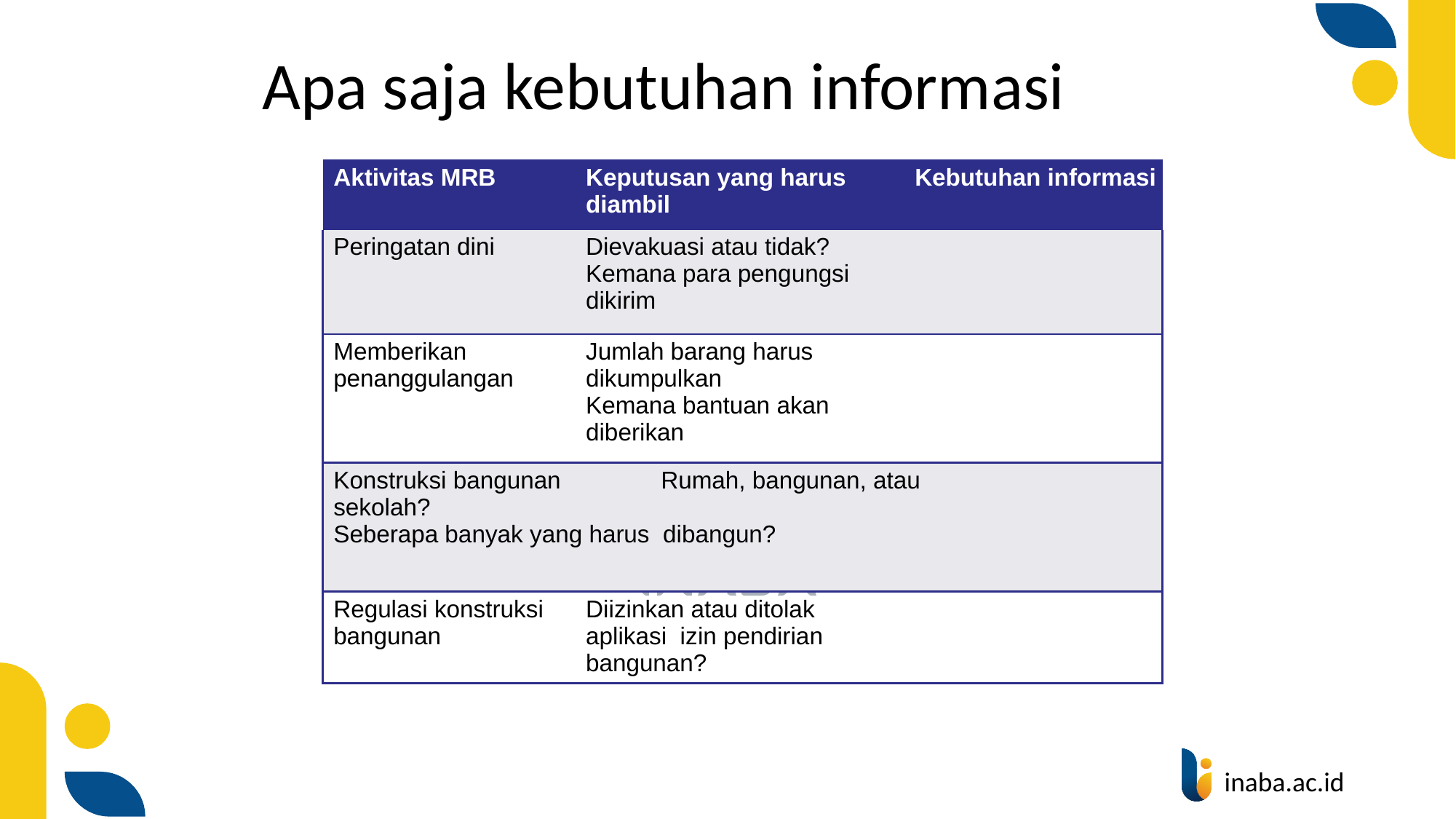

# Apa saja kebutuhan informasi
| Aktivitas MRB | Keputusan yang harus diambil | Kebutuhan informasi |
| --- | --- | --- |
| Peringatan dini | Dievakuasi atau tidak? Kemana para pengungsi dikirim |  |
|  |  |  |
| Memberikan penanggulangan | Jumlah barang harus dikumpulkan Kemana bantuan akan diberikan |  |
| Konstruksi bangunan Rumah, bangunan, atau sekolah? Seberapa banyak yang harus dibangun? |  |  |
| Regulasi konstruksi bangunan | Diizinkan atau ditolak aplikasi izin pendirian bangunan? |  |